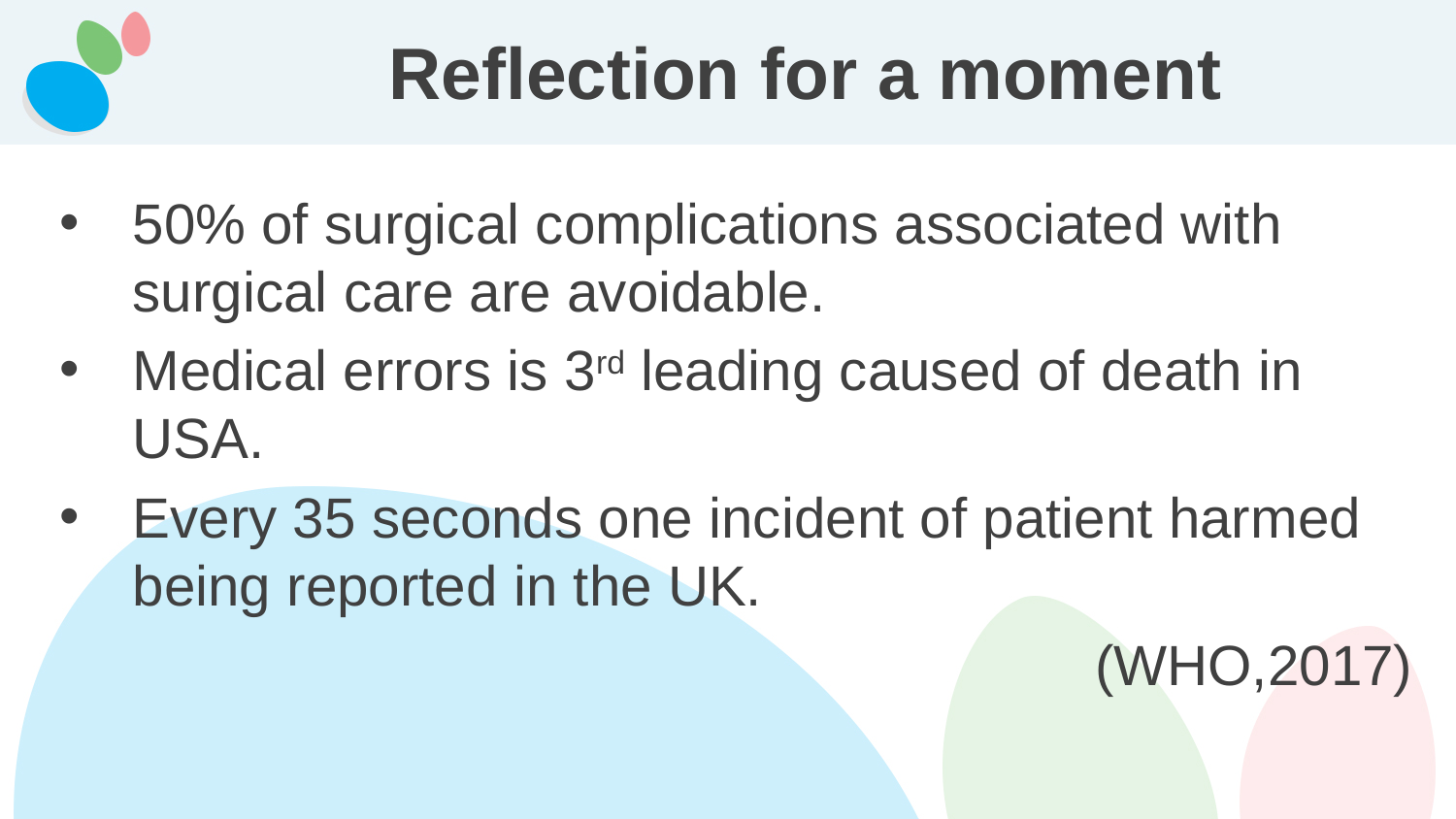

# Reflection for a moment
50% of surgical complications associated with surgical care are avoidable.
Medical errors is 3rd leading caused of death in USA.
Every 35 seconds one incident of patient harmed being reported in the UK.
(WHO,2017)